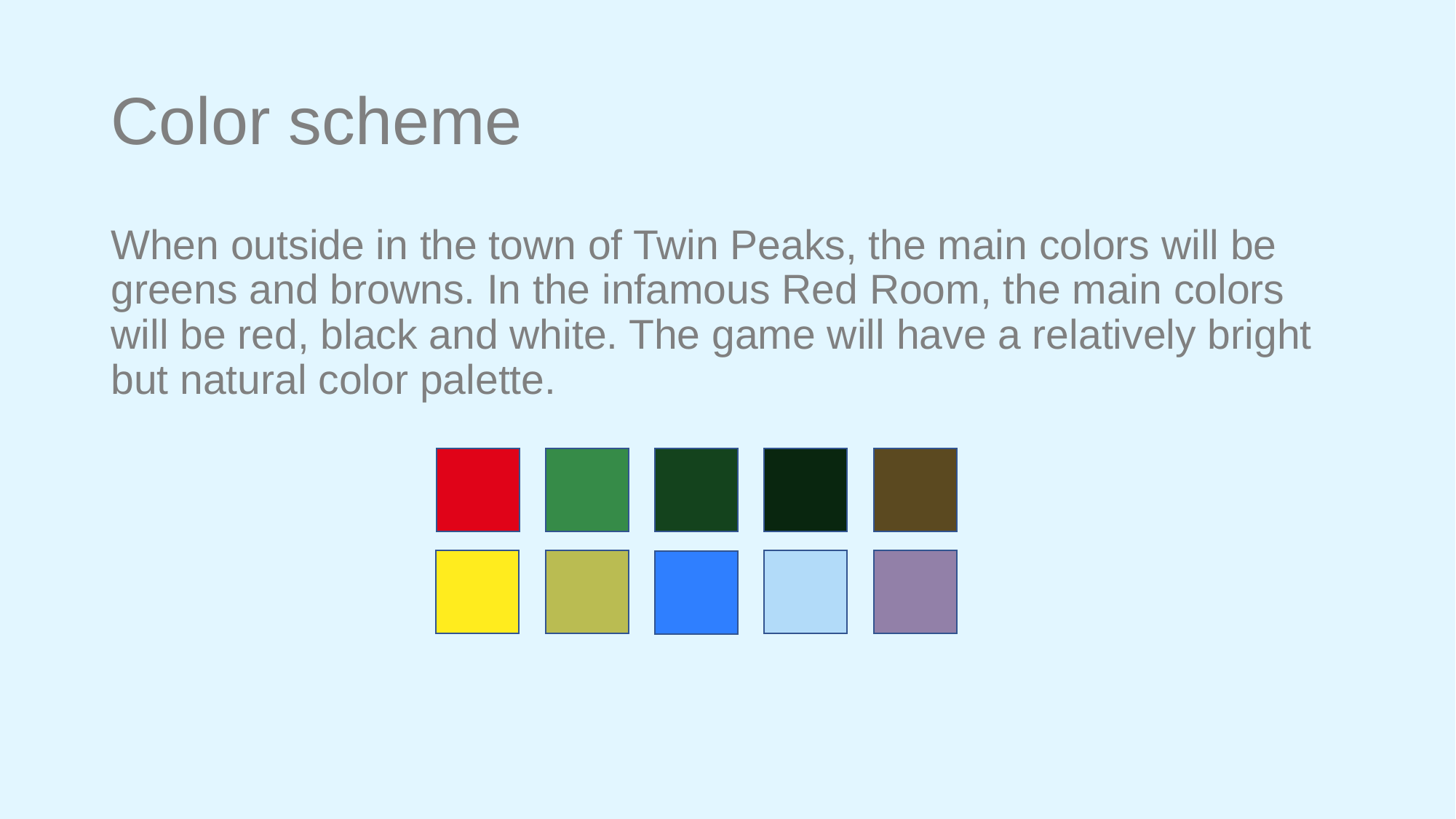

# Color scheme
When outside in the town of Twin Peaks, the main colors will be greens and browns. In the infamous Red Room, the main colors will be red, black and white. The game will have a relatively bright but natural color palette.